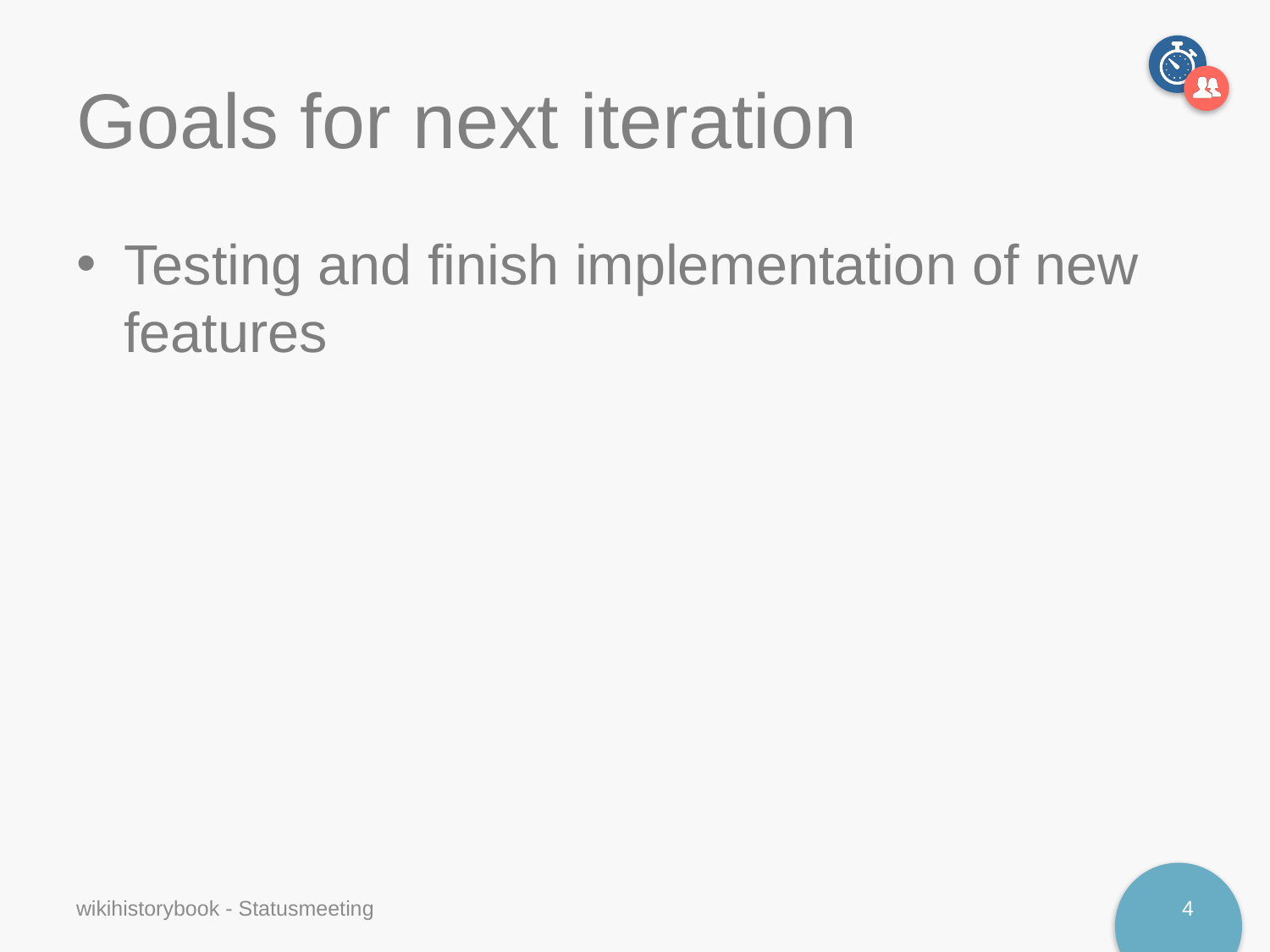

# Goals for next iteration
Testing and finish implementation of new features
wikihistorybook - Statusmeeting
4